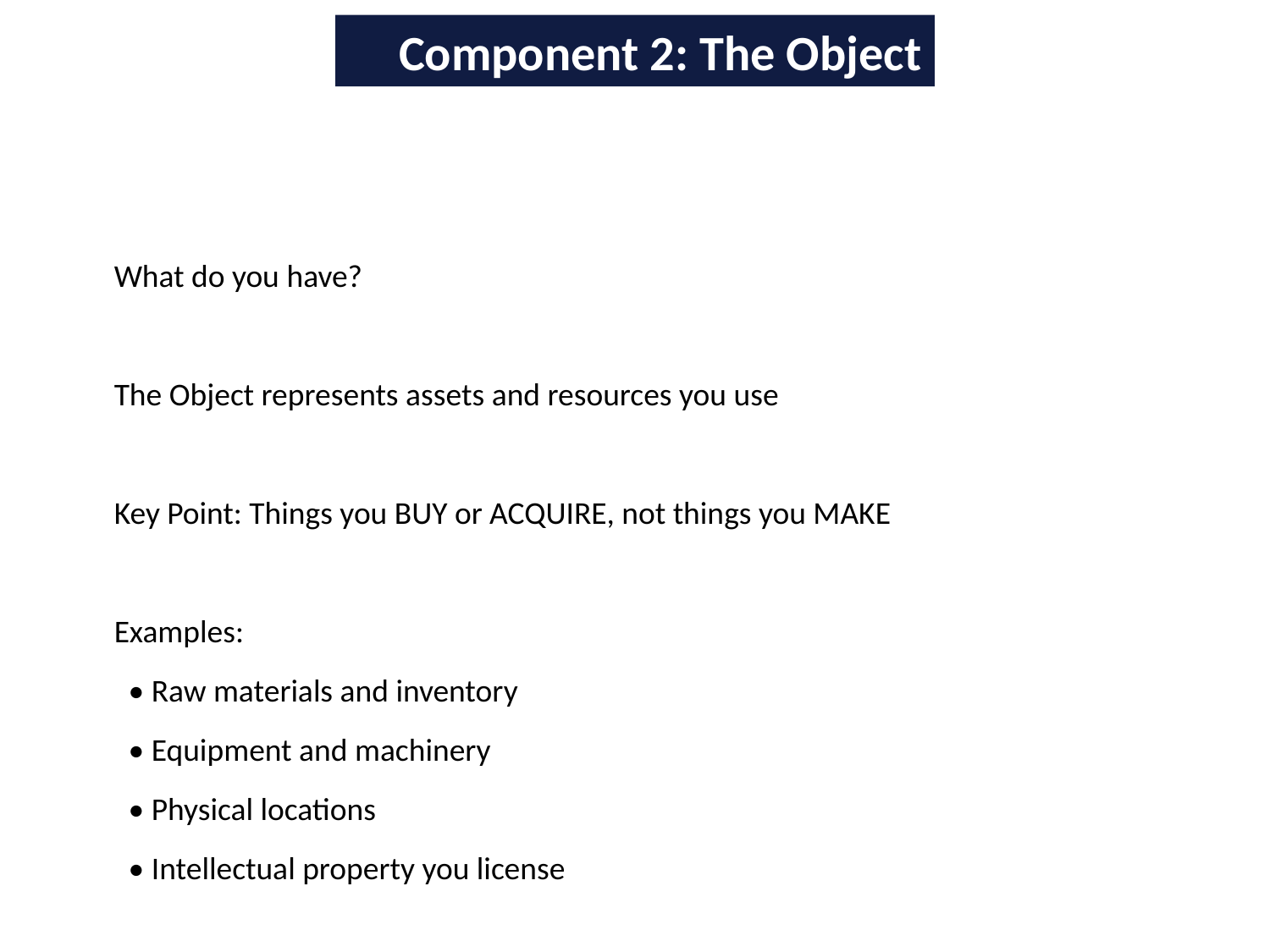

Component 2: The Object

What do you have?

The Object represents assets and resources you use

Key Point: Things you BUY or ACQUIRE, not things you MAKE

Examples:
  • Raw materials and inventory
  • Equipment and machinery
  • Physical locations
  • Intellectual property you license

Sourdough Sanctuary: Stone-ground flour, specialized ovens,
sourdough starter culture, prime location